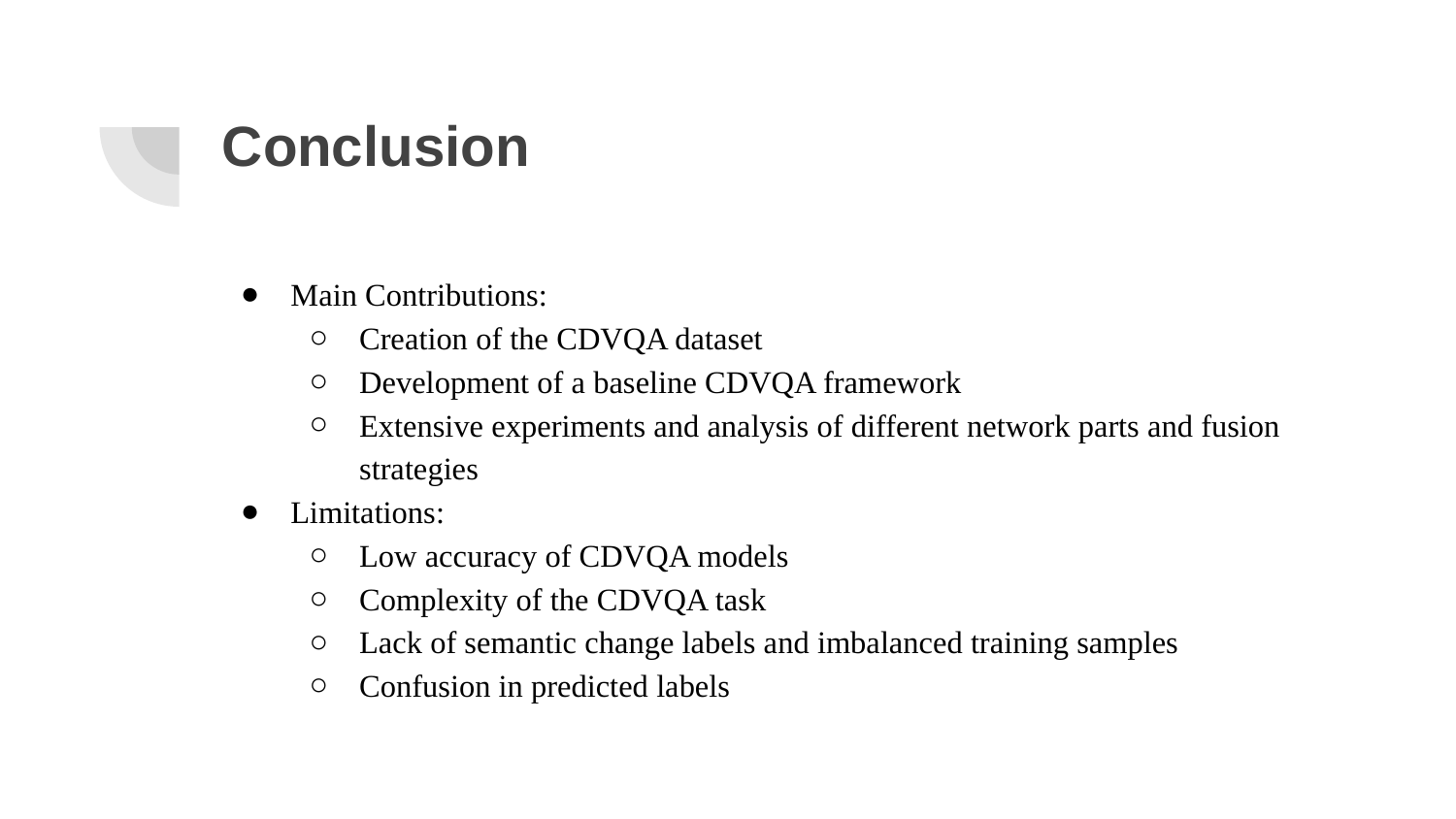

# Conclusion
Main Contributions:
Creation of the CDVQA dataset
Development of a baseline CDVQA framework
Extensive experiments and analysis of different network parts and fusion strategies
Limitations:
Low accuracy of CDVQA models
Complexity of the CDVQA task
Lack of semantic change labels and imbalanced training samples
Confusion in predicted labels